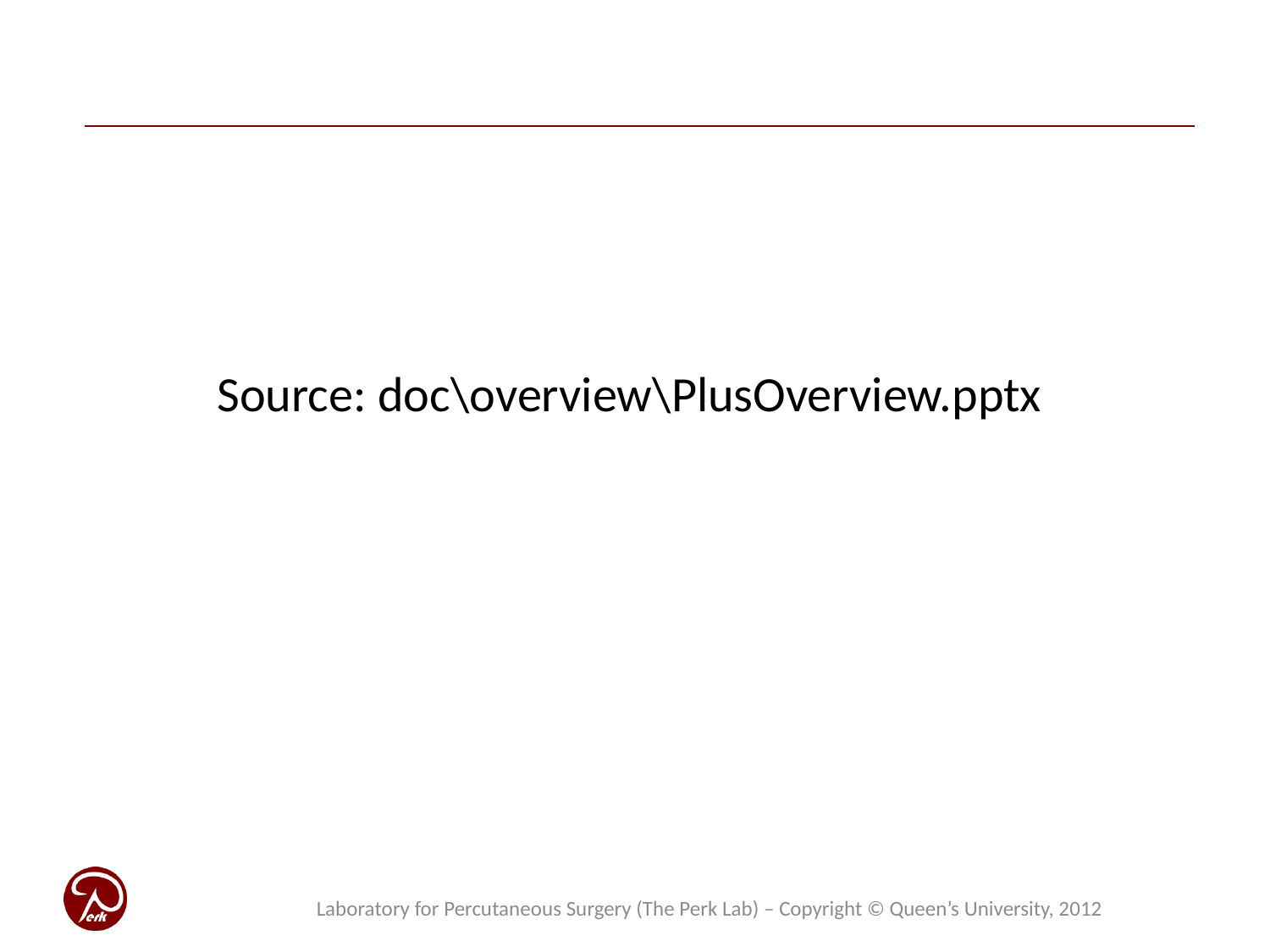

Source: doc\overview\PlusOverview.pptx
Laboratory for Percutaneous Surgery (The Perk Lab) – Copyright © Queen’s University, 2012